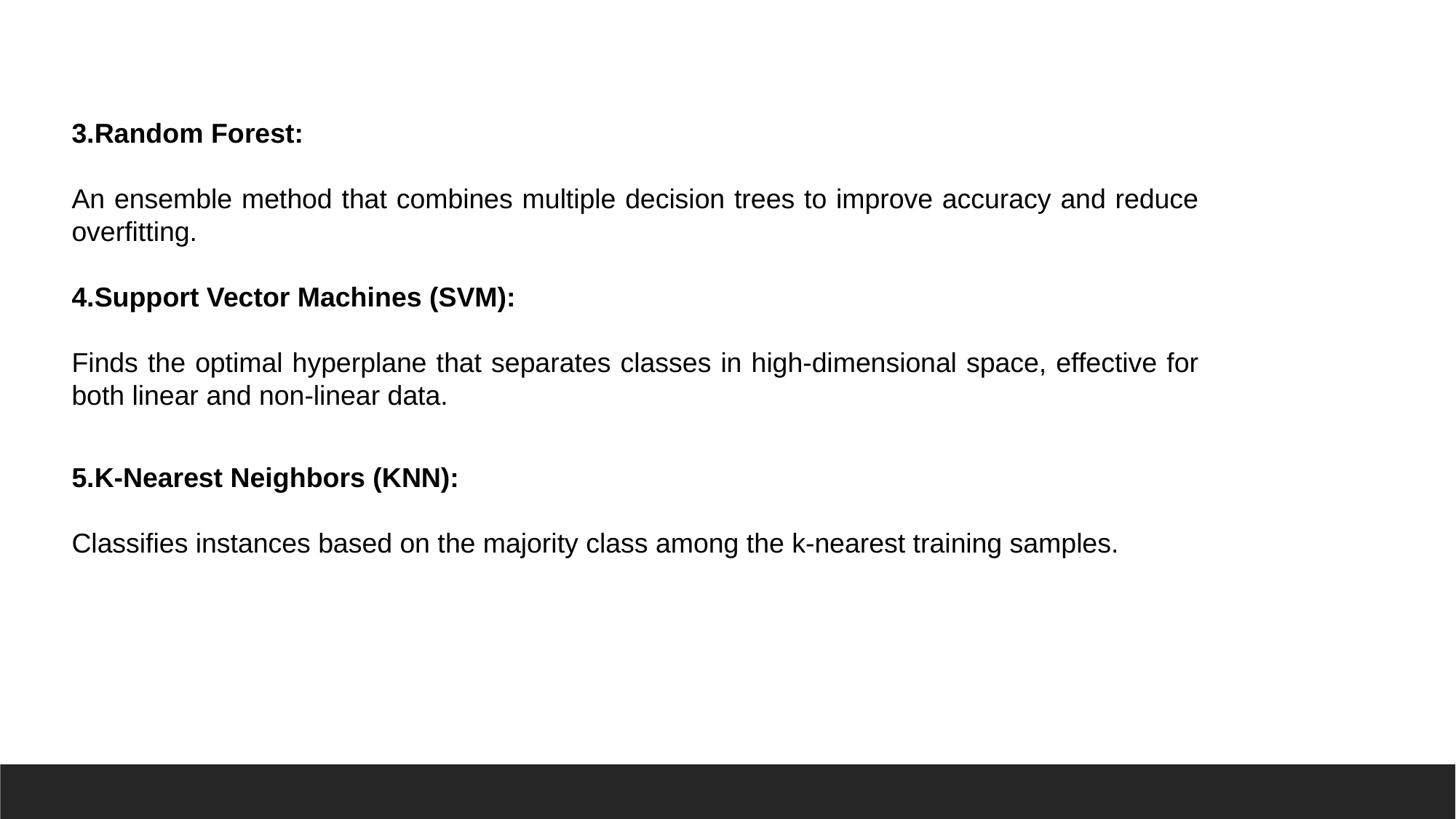

3.Random Forest:

An ensemble method that combines multiple decision trees to improve accuracy and reduce overfitting.
4.Support Vector Machines (SVM):

Finds the optimal hyperplane that separates classes in high-dimensional space, effective for both linear and non-linear data.
5.K-Nearest Neighbors (KNN):

Classifies instances based on the majority class among the k-nearest training samples.